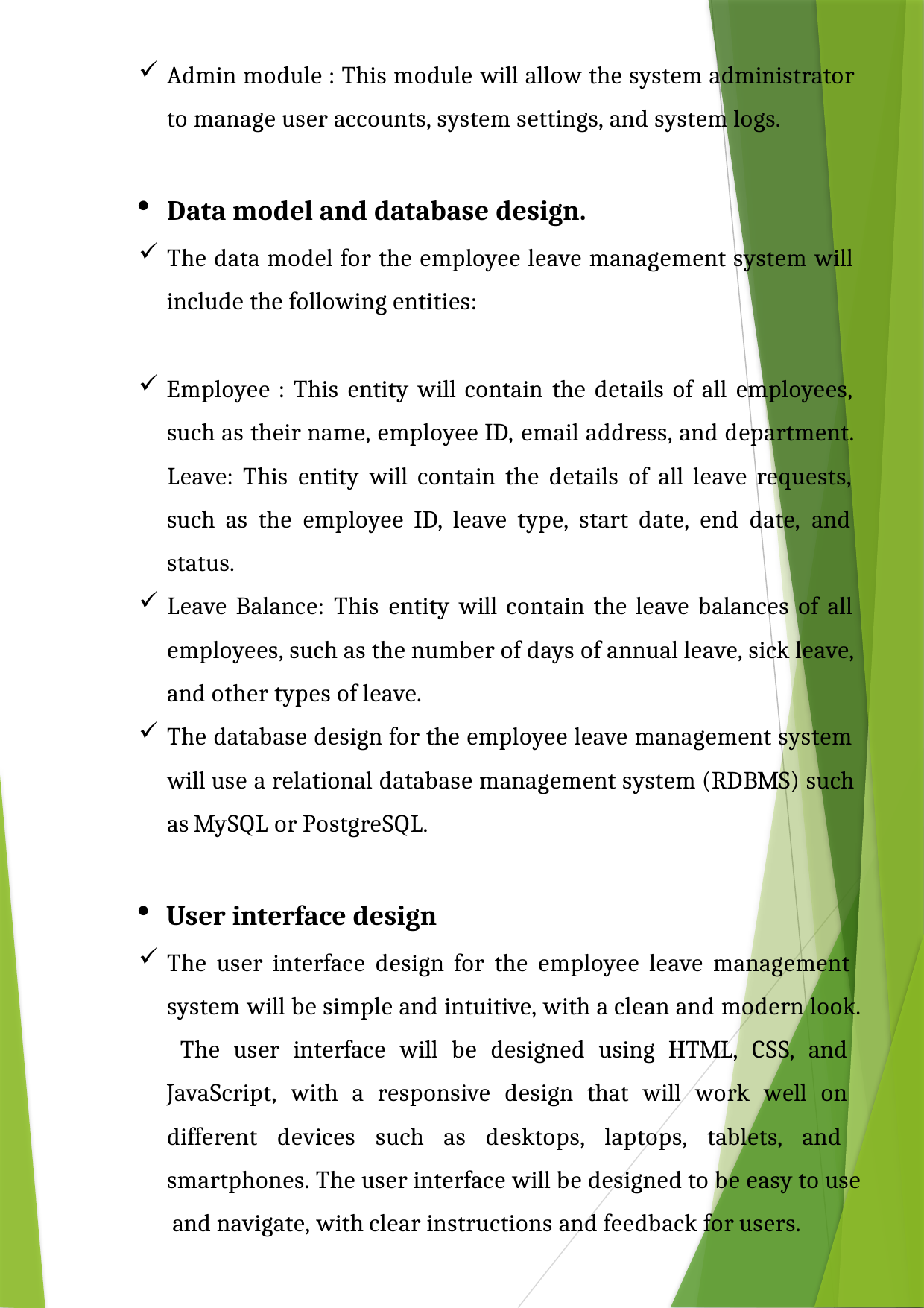

Admin module : This module will allow the system administrator  to manage user accounts, system settings, and system logs.

Data model and database design.
The data model for the employee leave management system will  include the following entities:

Employee : This entity will contain the details of all employees,  such as their name, employee ID, email address, and department.  Leave: This entity will contain the details of all leave requests,  such as the employee ID, leave type, start date, end date, and  status.
Leave Balance: This entity will contain the leave balances of all  employees, such as the number of days of annual leave, sick leave,  and other types of leave.
The database design for the employee leave management system
will use a relational database management system (RDBMS) such  as MySQL or PostgreSQL.

User interface design
The user interface design for the employee leave management  system will be simple and intuitive, with a clean and modern look.  The user interface will be designed using HTML, CSS, and  JavaScript, with a responsive design that will work well on  different devices such as desktops, laptops, tablets, and  smartphones. The user interface will be designed to be easy to use  and navigate, with clear instructions and feedback for users.
12